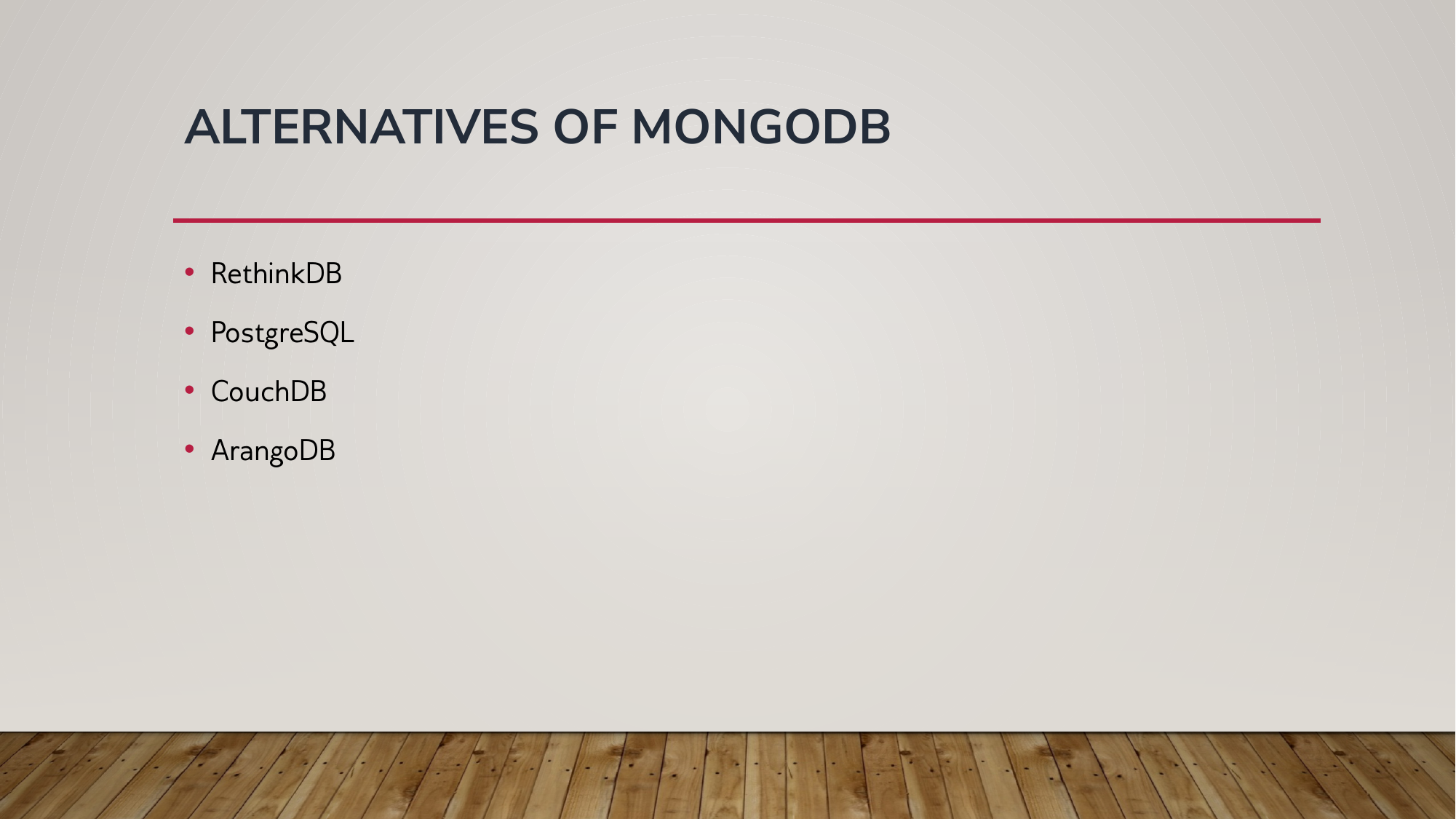

# Alternatives of MongoDB
RethinkDB
PostgreSQL
CouchDB
ArangoDB